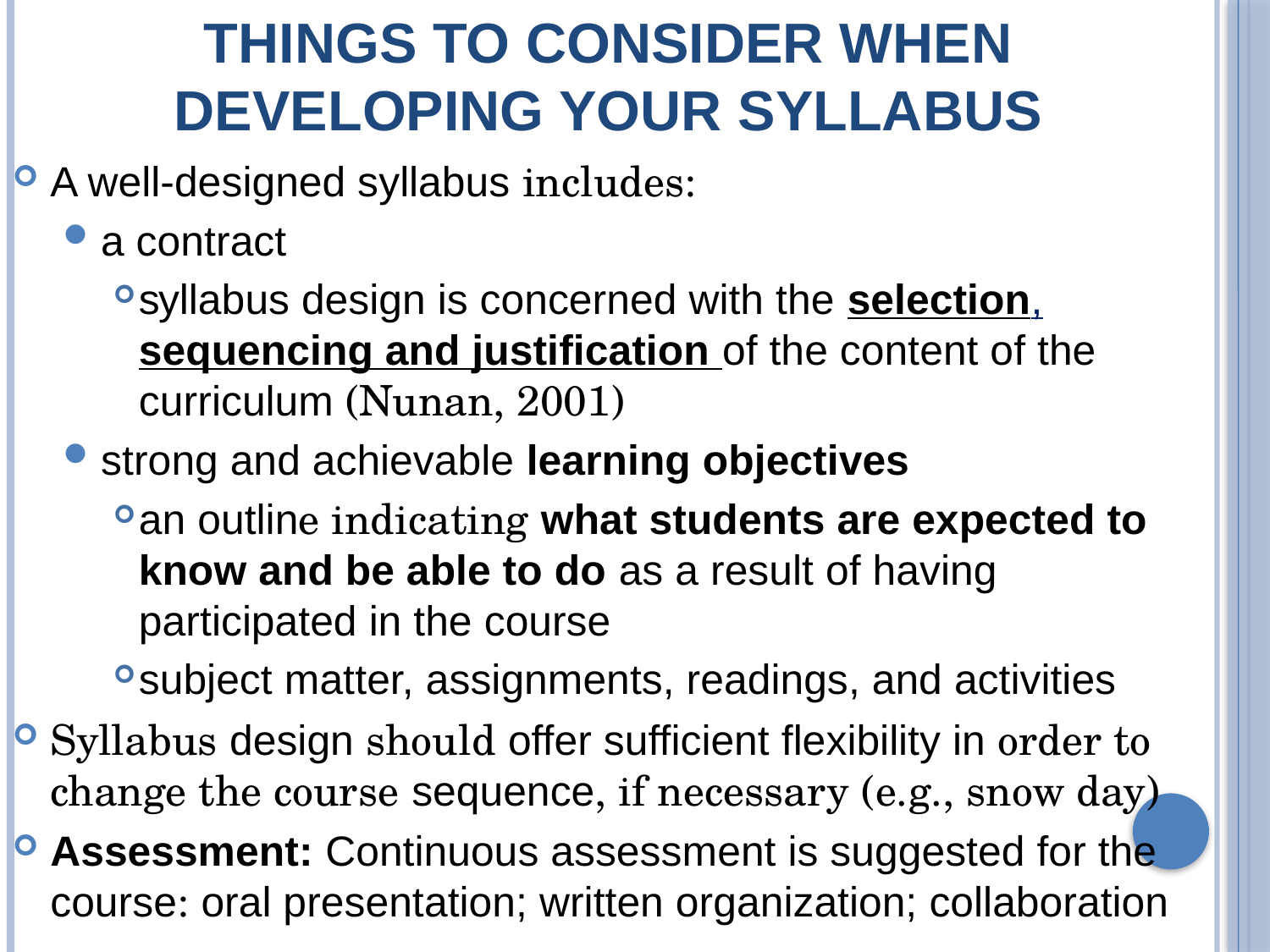

# Things to consider When developing your syllabus
A well-designed syllabus includes:
a contract
syllabus design is concerned with the selection, sequencing and justification of the content of the curriculum (Nunan, 2001)
strong and achievable learning objectives
an outline indicating what students are expected to know and be able to do as a result of having participated in the course
subject matter, assignments, readings, and activities
Syllabus design should offer sufficient flexibility in order to change the course sequence, if necessary (e.g., snow day)
Assessment: Continuous assessment is suggested for the course: oral presentation; written organization; collaboration